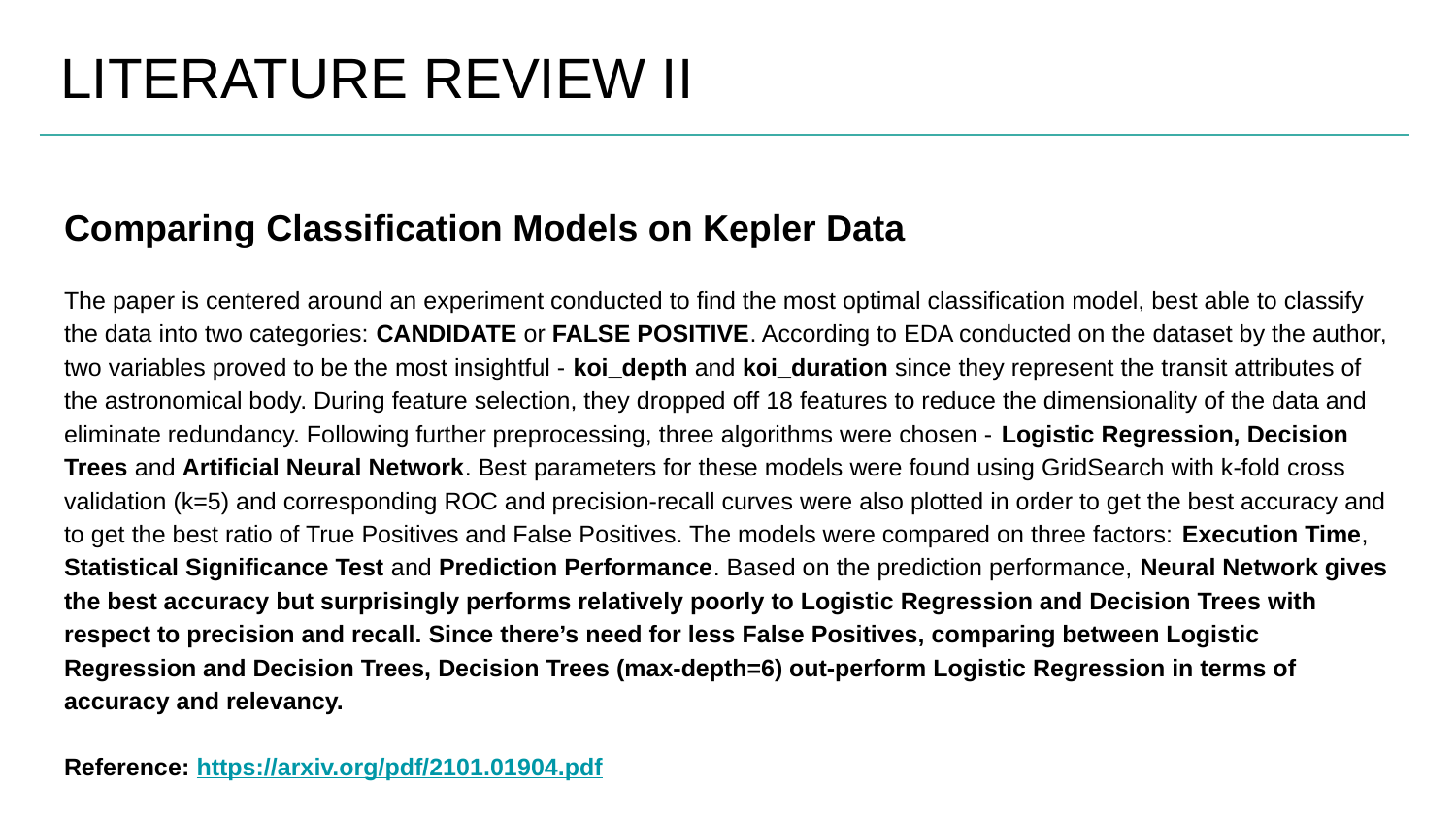

# LITERATURE REVIEW II
Comparing Classification Models on Kepler Data
The paper is centered around an experiment conducted to find the most optimal classification model, best able to classify the data into two categories: CANDIDATE or FALSE POSITIVE. According to EDA conducted on the dataset by the author, two variables proved to be the most insightful - koi_depth and koi_duration since they represent the transit attributes of the astronomical body. During feature selection, they dropped off 18 features to reduce the dimensionality of the data and eliminate redundancy. Following further preprocessing, three algorithms were chosen - Logistic Regression, Decision Trees and Artificial Neural Network. Best parameters for these models were found using GridSearch with k-fold cross validation (k=5) and corresponding ROC and precision-recall curves were also plotted in order to get the best accuracy and to get the best ratio of True Positives and False Positives. The models were compared on three factors: Execution Time, Statistical Significance Test and Prediction Performance. Based on the prediction performance, Neural Network gives the best accuracy but surprisingly performs relatively poorly to Logistic Regression and Decision Trees with respect to precision and recall. Since there’s need for less False Positives, comparing between Logistic Regression and Decision Trees, Decision Trees (max-depth=6) out-perform Logistic Regression in terms of accuracy and relevancy.
Reference: https://arxiv.org/pdf/2101.01904.pdf